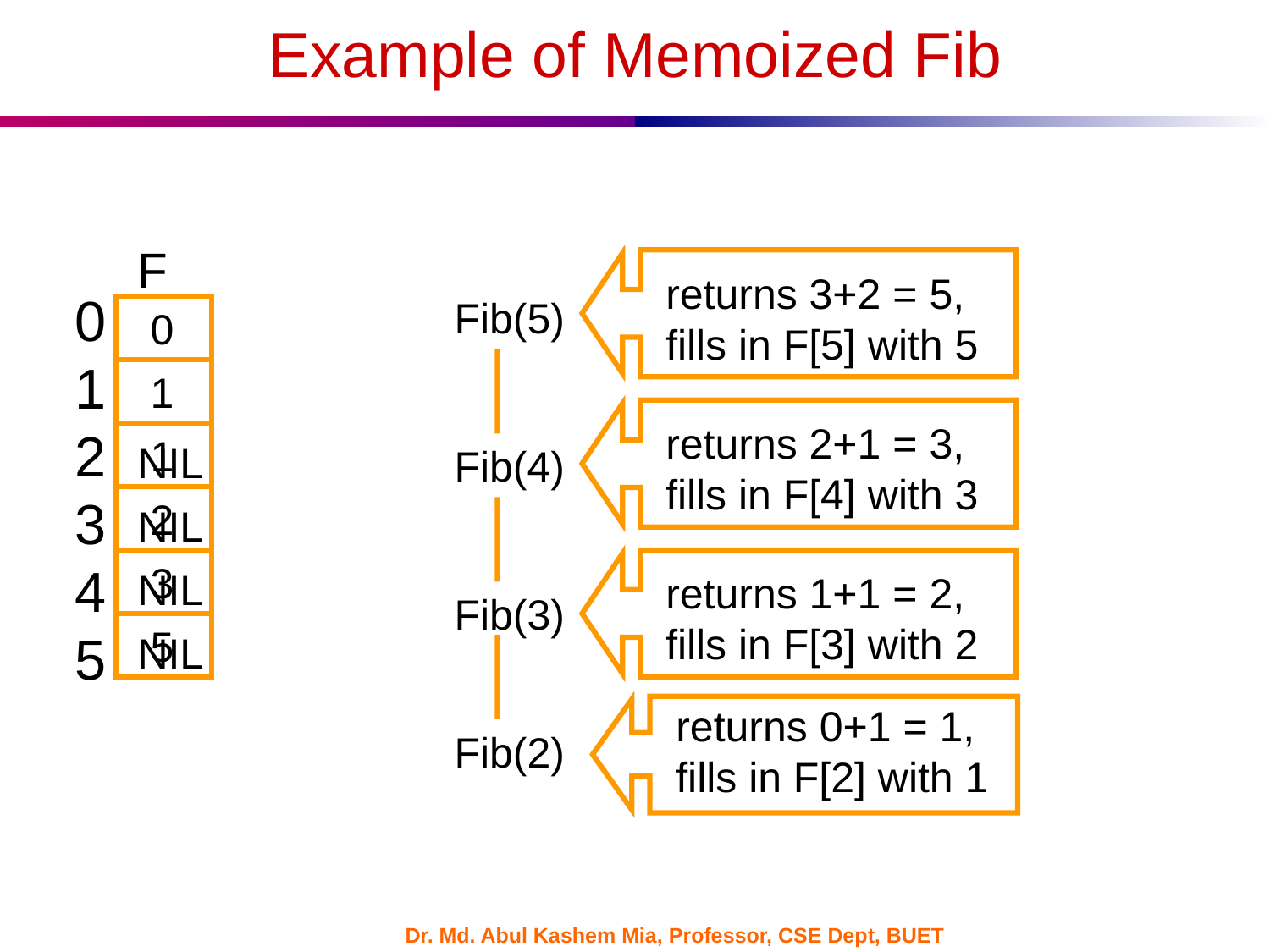

Example of Memoized Fib
F

returns 3+2 = 5,
fills in F[5] with 5
0
1
2
3
4
5
Fib(5)

0

1

returns 2+1 = 3,
fills in F[4] with 3

1
NIL
Fib(4)

2
NIL

3

returns 1+1 = 2,
fills in F[3] with 2
NIL
Fib(3)

5
NIL

returns 0+1 = 1,
fills in F[2] with 1

Fib(2)